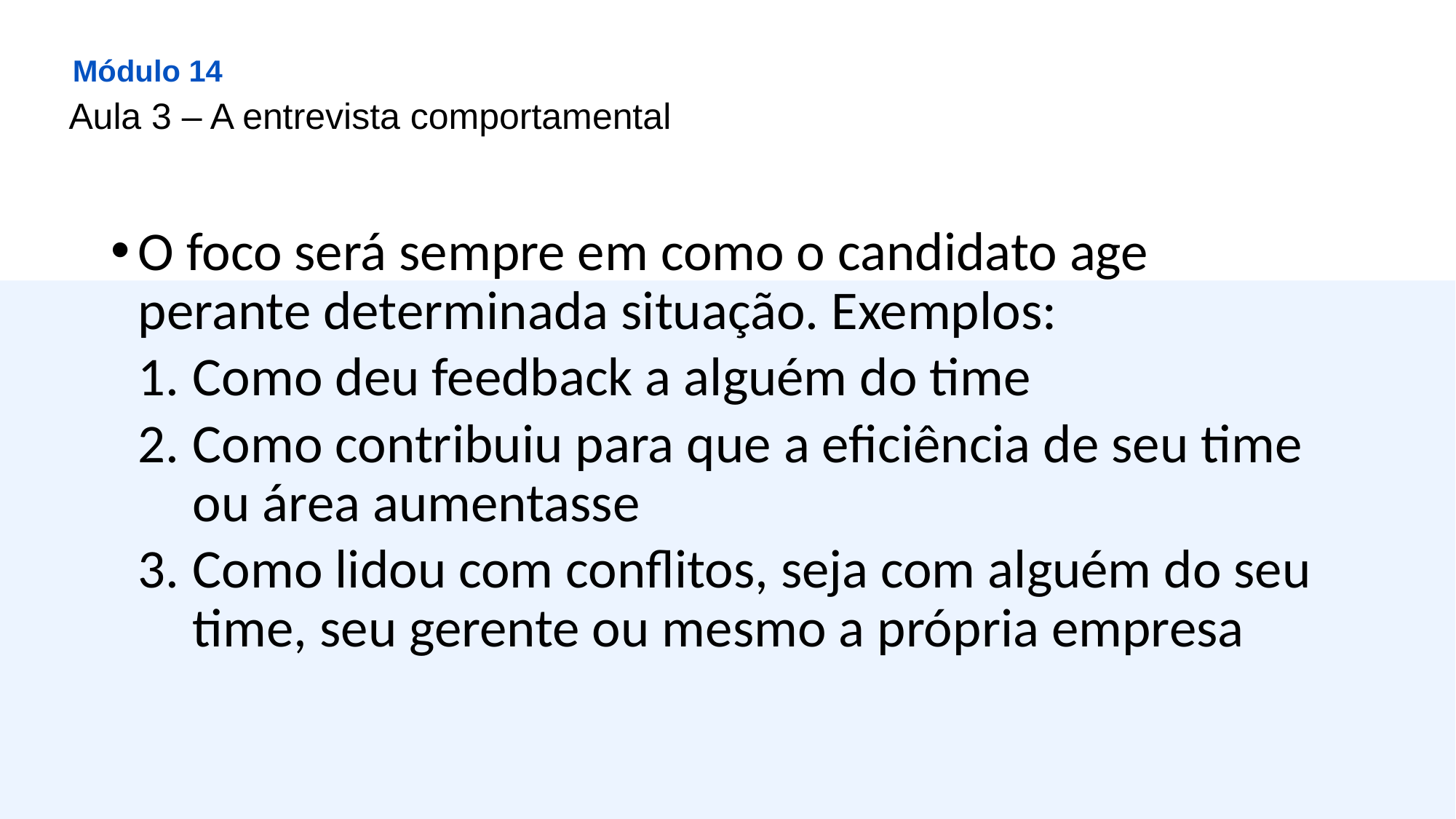

Módulo 14
Aula 3 – A entrevista comportamental
O foco será sempre em como o candidato age perante determinada situação. Exemplos:
Como deu feedback a alguém do time
Como contribuiu para que a eficiência de seu time ou área aumentasse
Como lidou com conflitos, seja com alguém do seu time, seu gerente ou mesmo a própria empresa